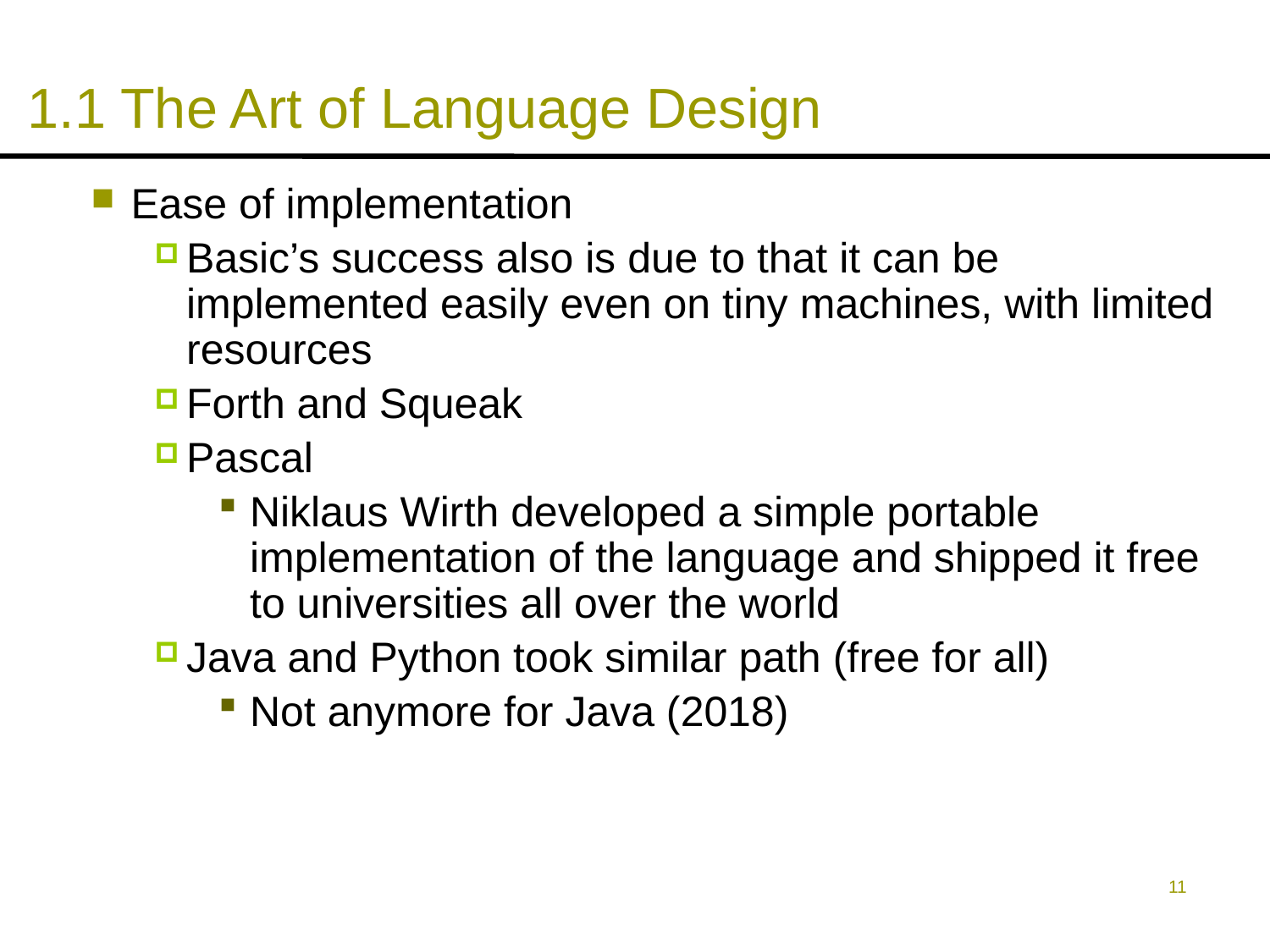

# 1.1 The Art of Language Design
Ease of implementation
Basic’s success also is due to that it can be implemented easily even on tiny machines, with limited resources
Forth and Squeak
Pascal
Niklaus Wirth developed a simple portable implementation of the language and shipped it free to universities all over the world
Java and Python took similar path (free for all)
Not anymore for Java (2018)

11